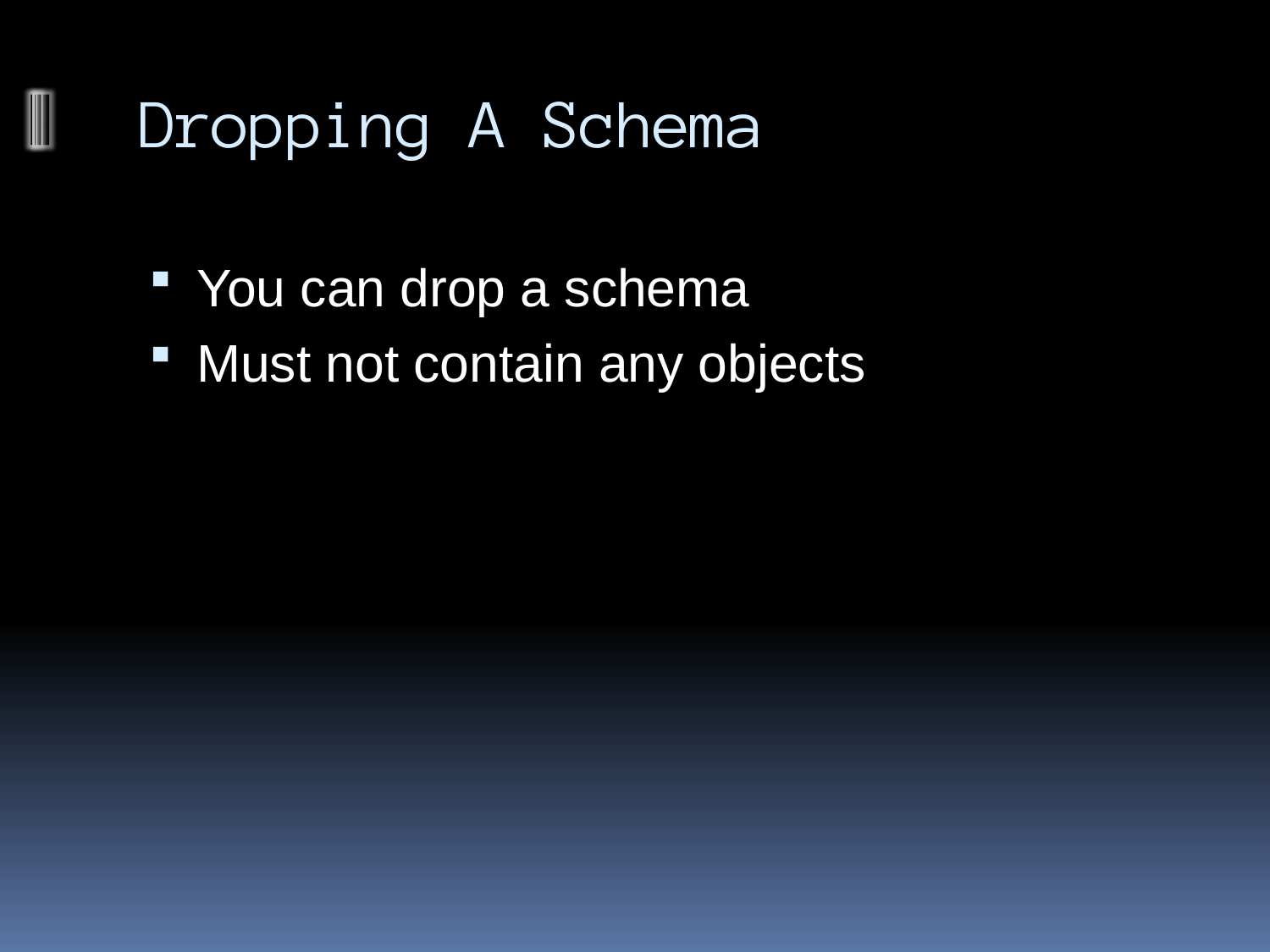

# Dropping A Schema
You can drop a schema
Must not contain any objects